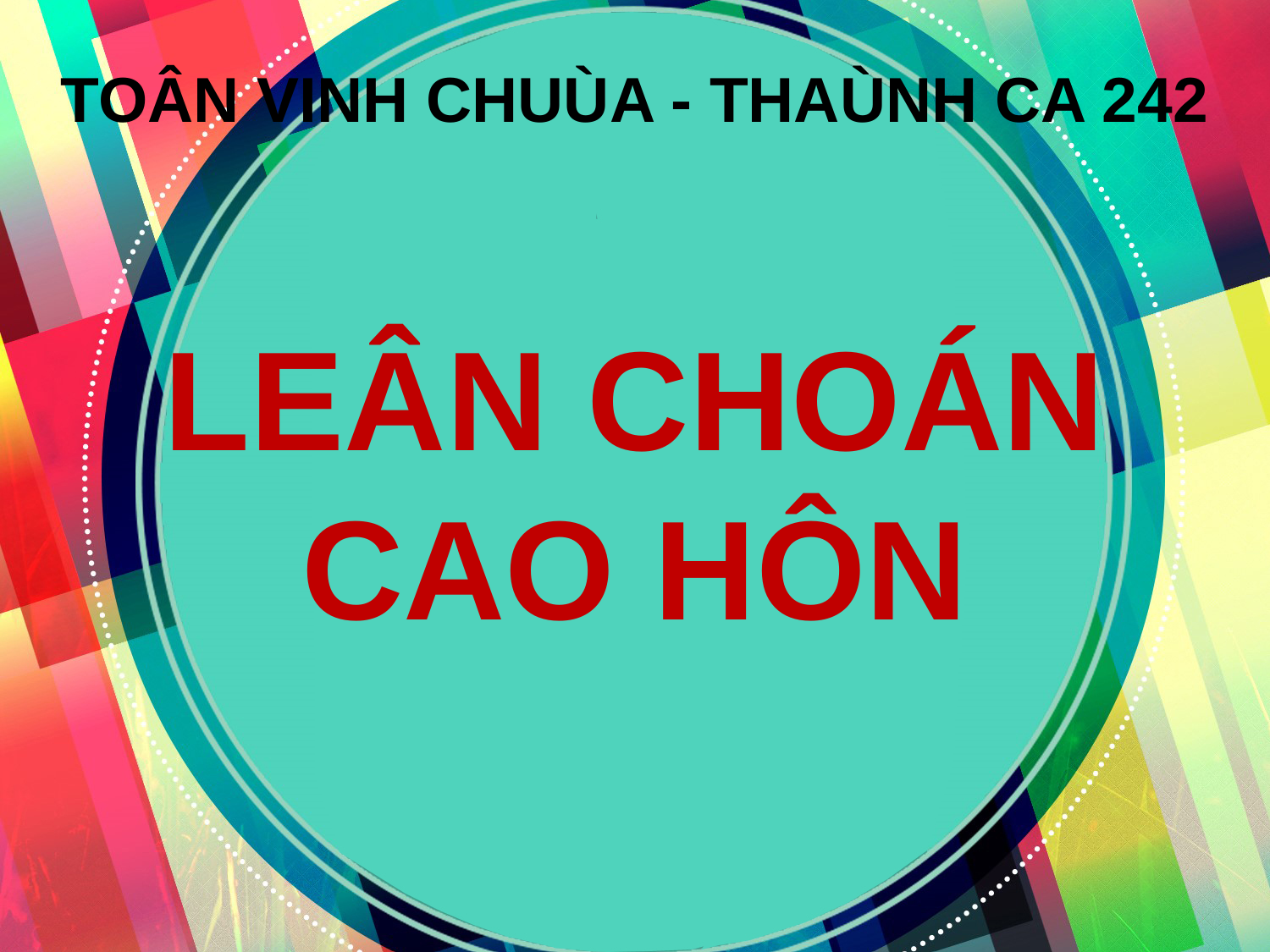

TOÂN VINH CHUÙA - THAÙNH CA 242
LEÂN CHOÁN
CAO HÔN